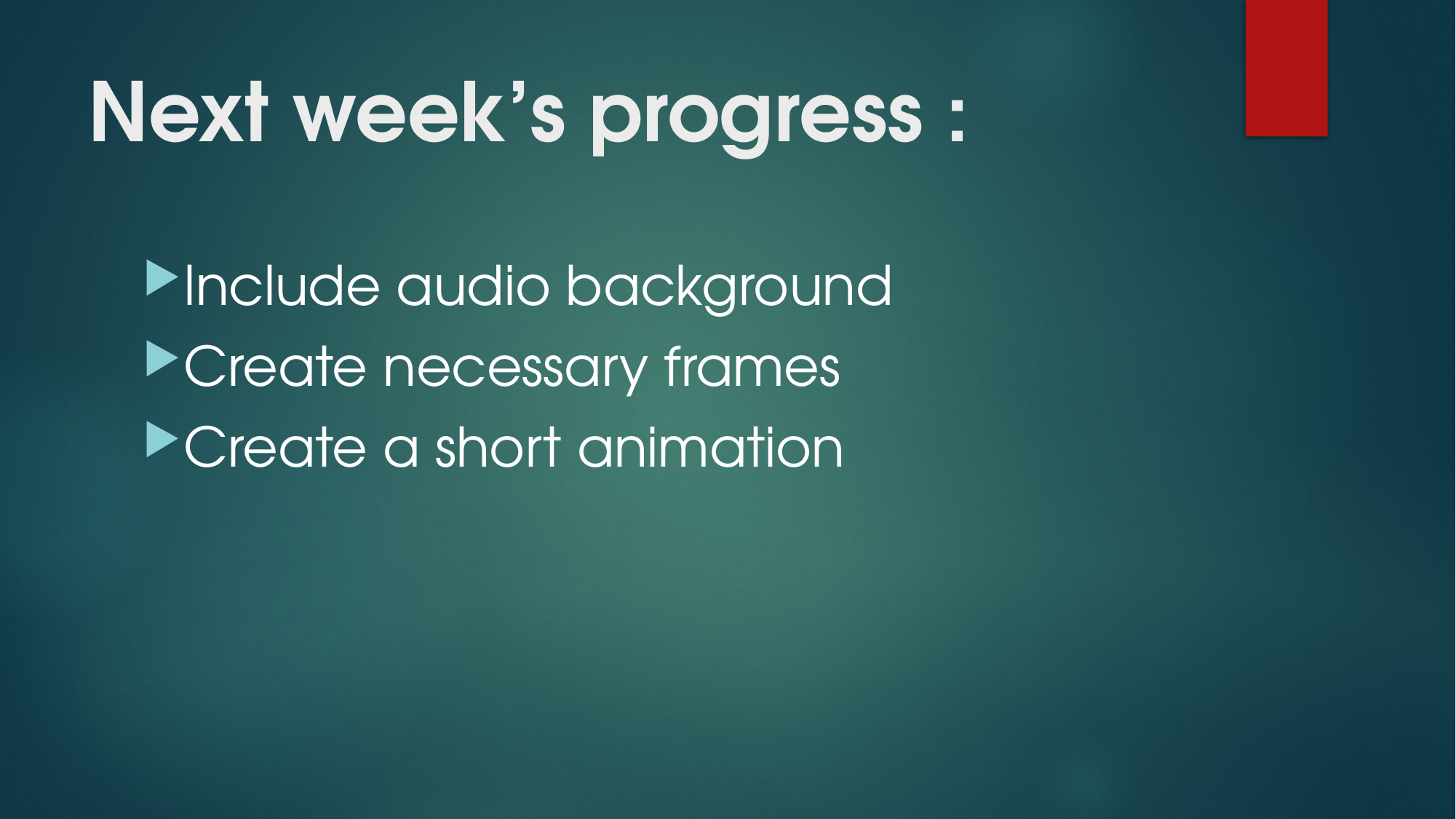

# Next week’s progress :
Include audio background
Create necessary frames
Create a short animation